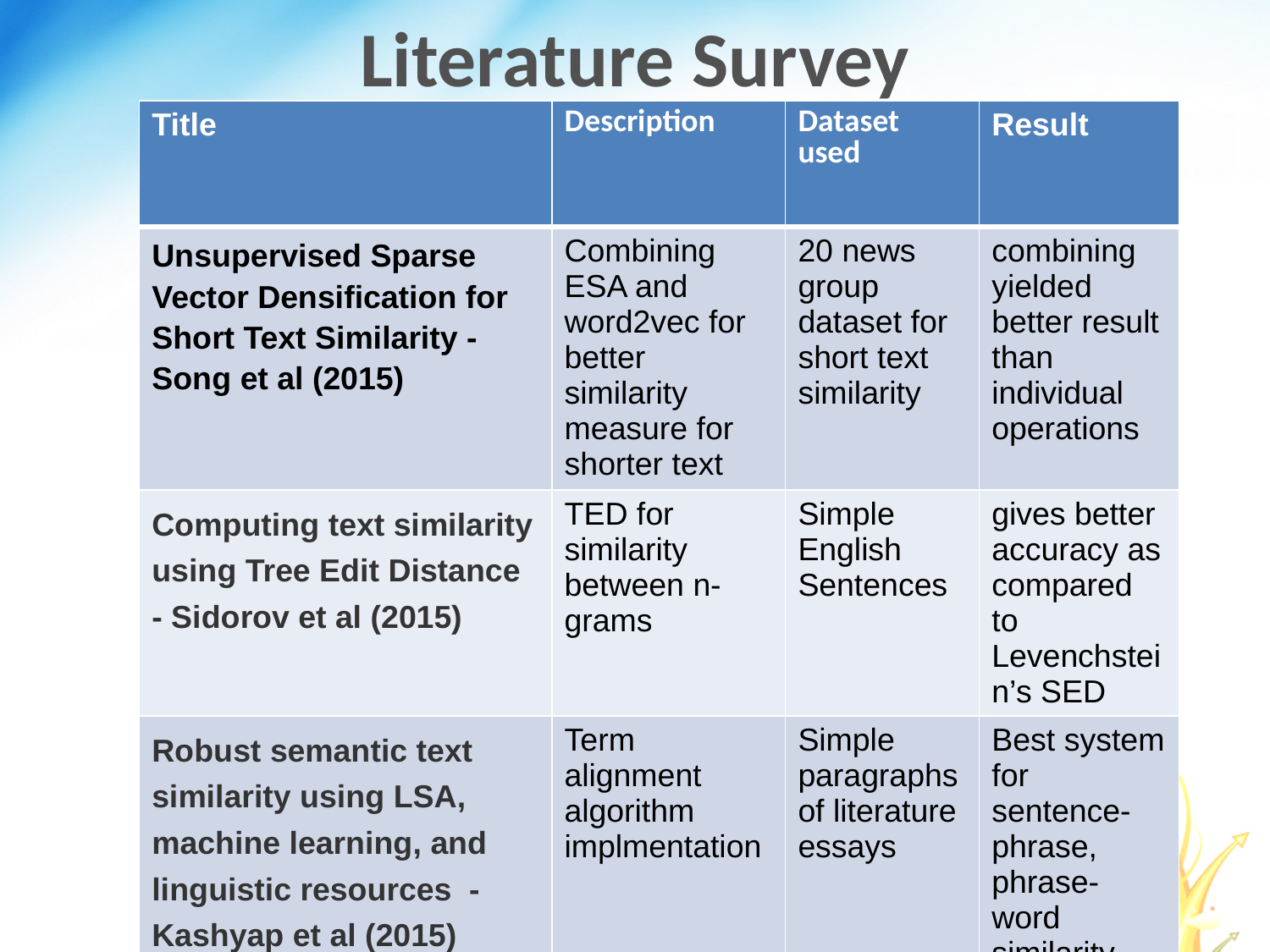

# Literature Survey
| Title | Description | Dataset used | Result |
| --- | --- | --- | --- |
| Unsupervised Sparse Vector Densification for Short Text Similarity - Song et al (2015) | Combining ESA and word2vec for better similarity measure for shorter text | 20 news group dataset for short text similarity | combining yielded better result than individual operations |
| Computing text similarity using Tree Edit Distance - Sidorov et al (2015) | TED for similarity between n-grams | Simple English Sentences | gives better accuracy as compared to Levenchstein’s SED |
| Robust semantic text similarity using LSA, machine learning, and linguistic resources - Kashyap et al (2015) | Term alignment algorithm implmentation | Simple paragraphs of literature essays | Best system for sentence-phrase, phrase-word similarity |